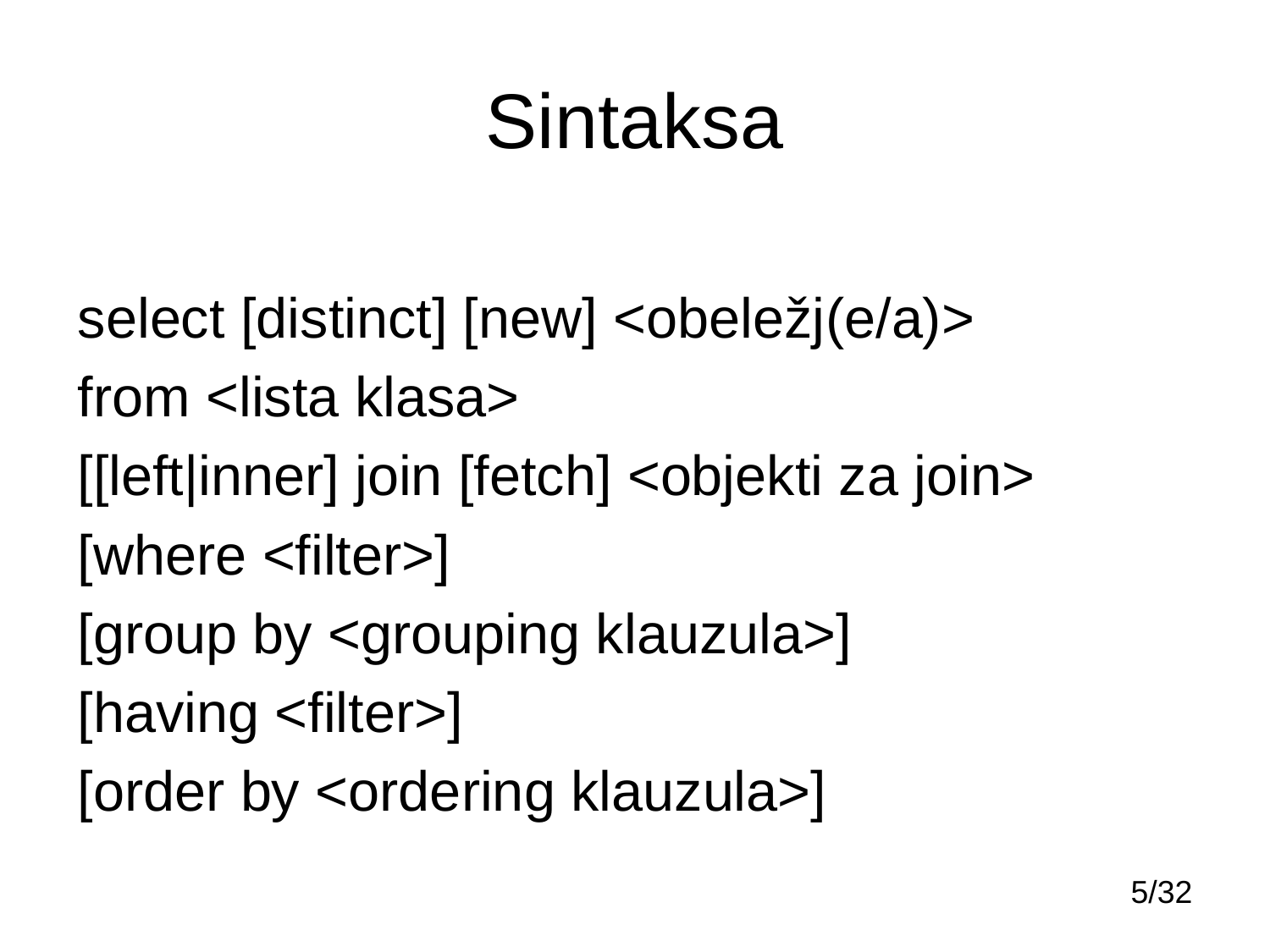

# Sintaksa
select [distinct] [new] <obeležj(e/a)>
from <lista klasa>
[[left|inner] join [fetch] <objekti za join>
[where <filter>]
[group by <grouping klauzula>]
[having <filter>]
[order by <ordering klauzula>]